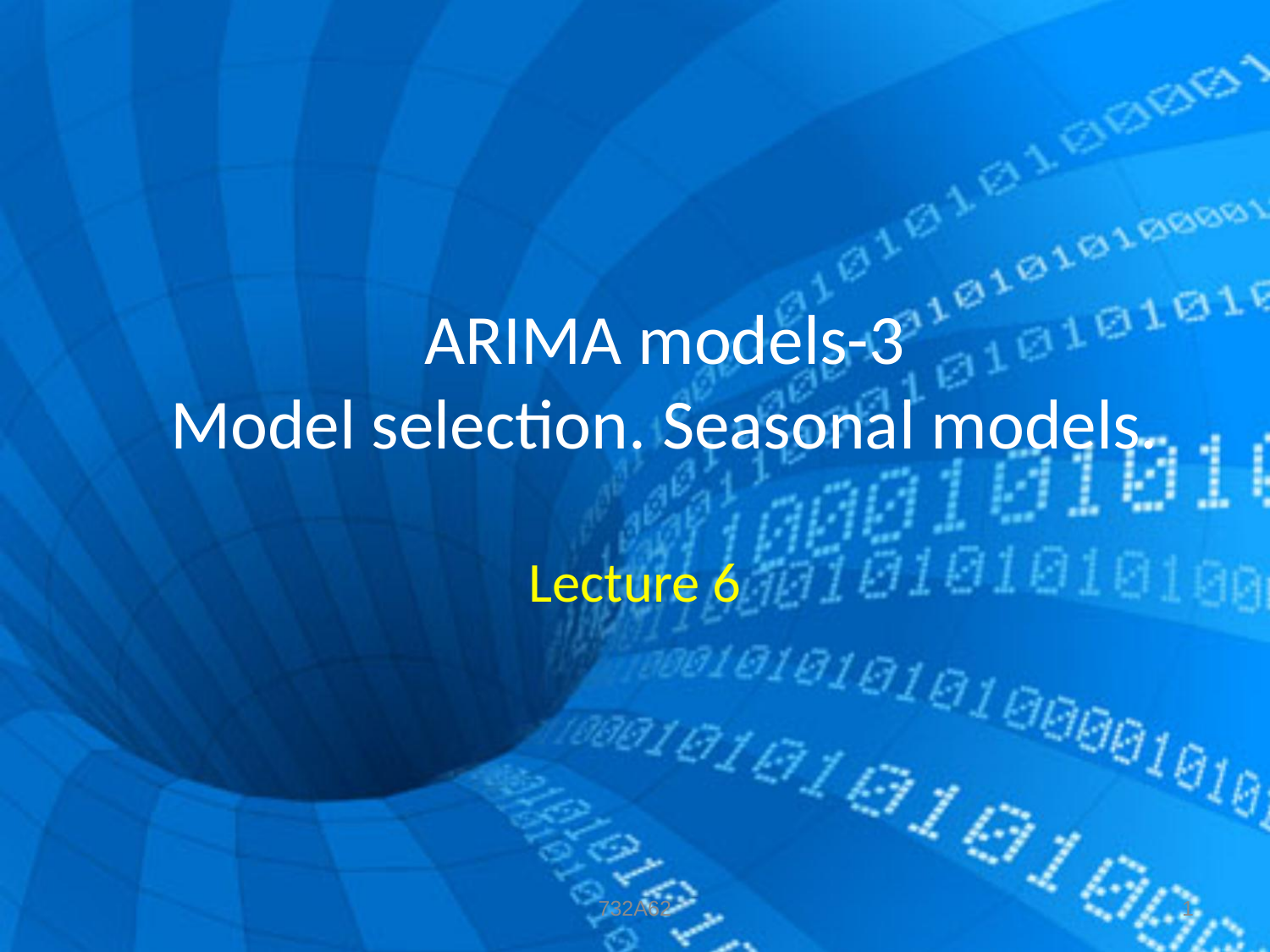

# ARIMA models-3 Model selection. Seasonal models.
Lecture 6

732A62
1